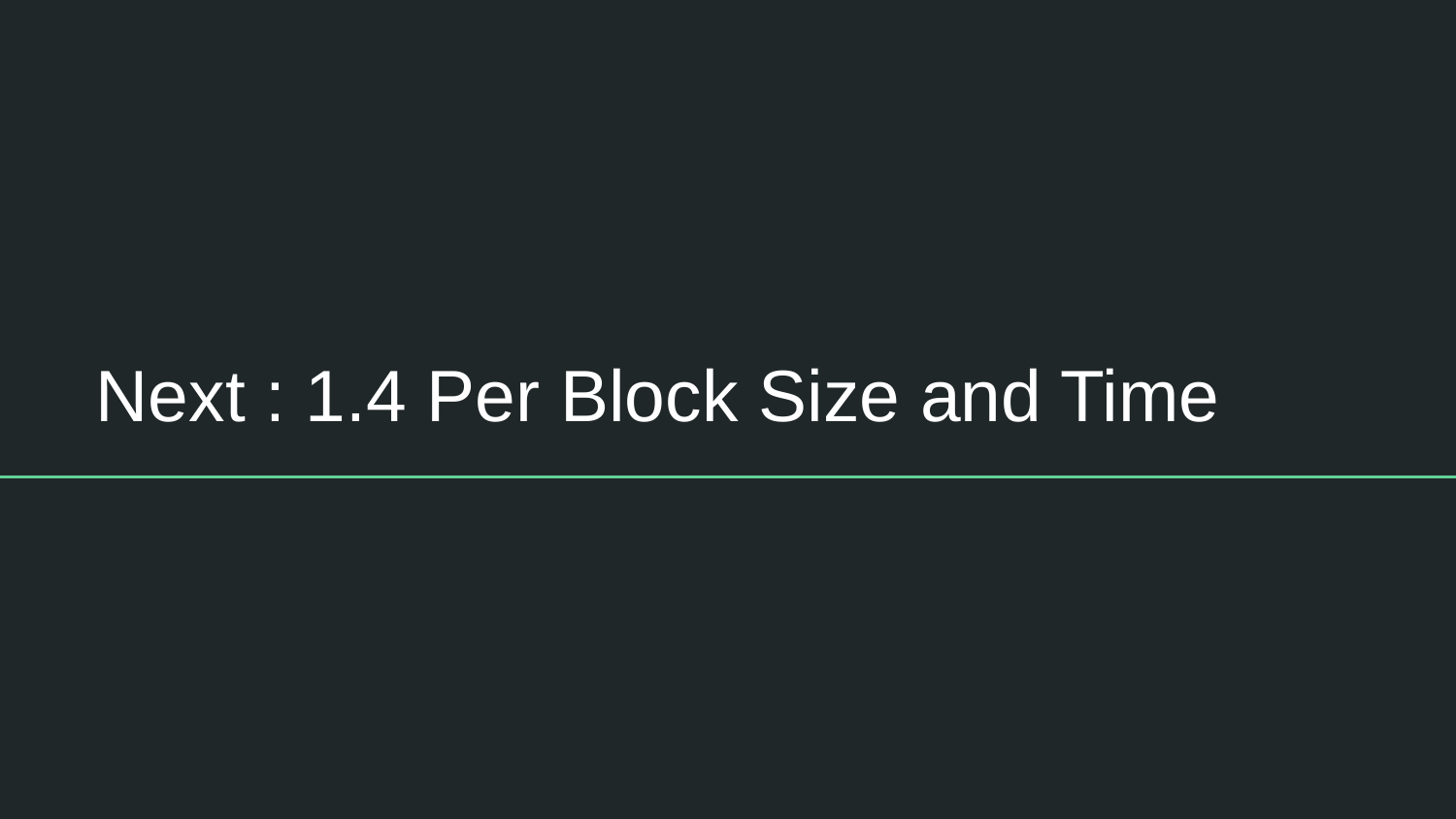

# Next : 1.4 Per Block Size and Time